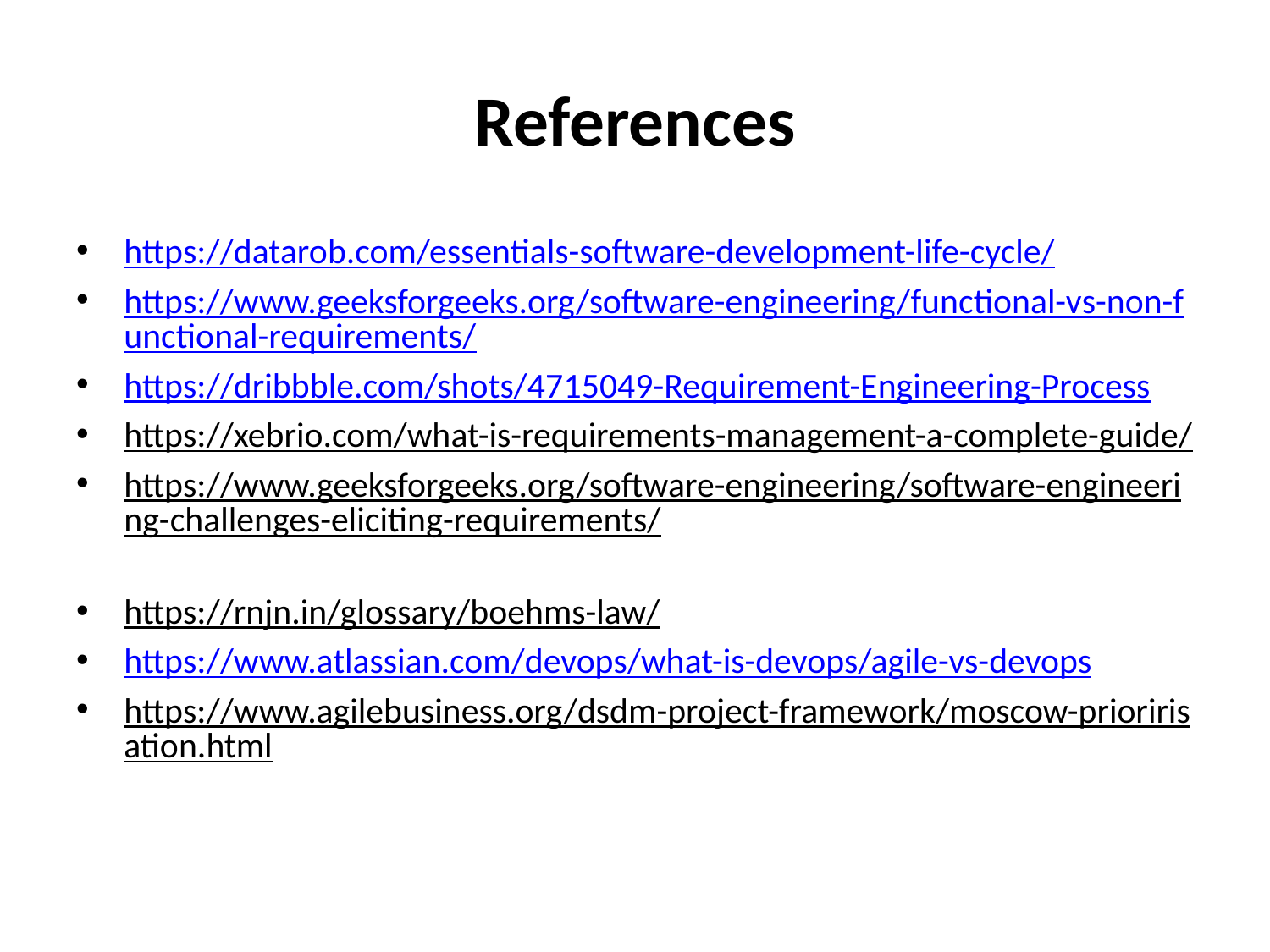

# References
https://datarob.com/essentials-software-development-life-cycle/
https://www.geeksforgeeks.org/software-engineering/functional-vs-non-functional-requirements/
https://dribbble.com/shots/4715049-Requirement-Engineering-Process
https://xebrio.com/what-is-requirements-management-a-complete-guide/
https://www.geeksforgeeks.org/software-engineering/software-engineering-challenges-eliciting-requirements/
https://rnjn.in/glossary/boehms-law/
https://www.atlassian.com/devops/what-is-devops/agile-vs-devops
https://www.agilebusiness.org/dsdm-project-framework/moscow-prioririsation.html